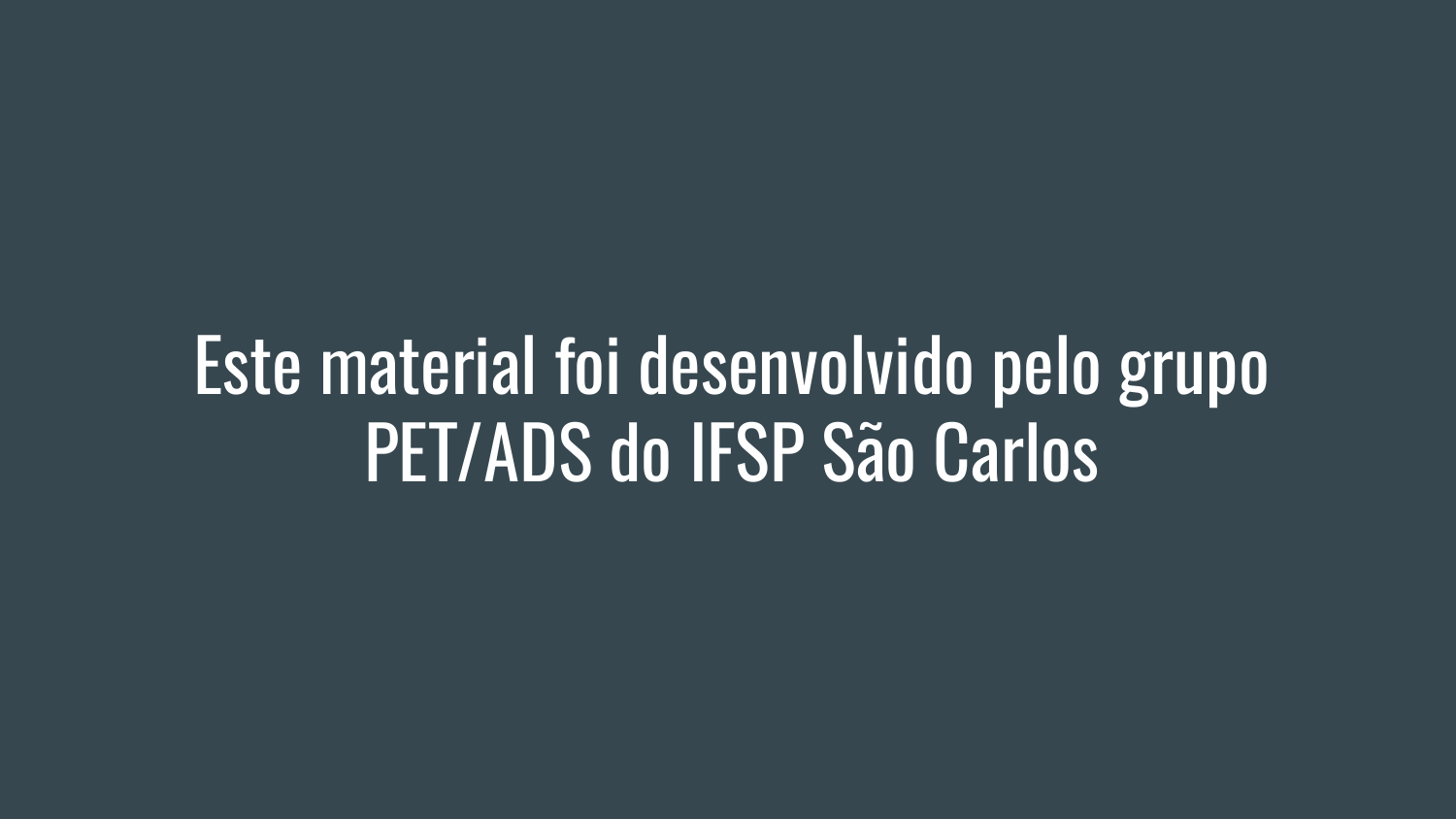

# Este material foi desenvolvido pelo grupo PET/ADS do IFSP São Carlos